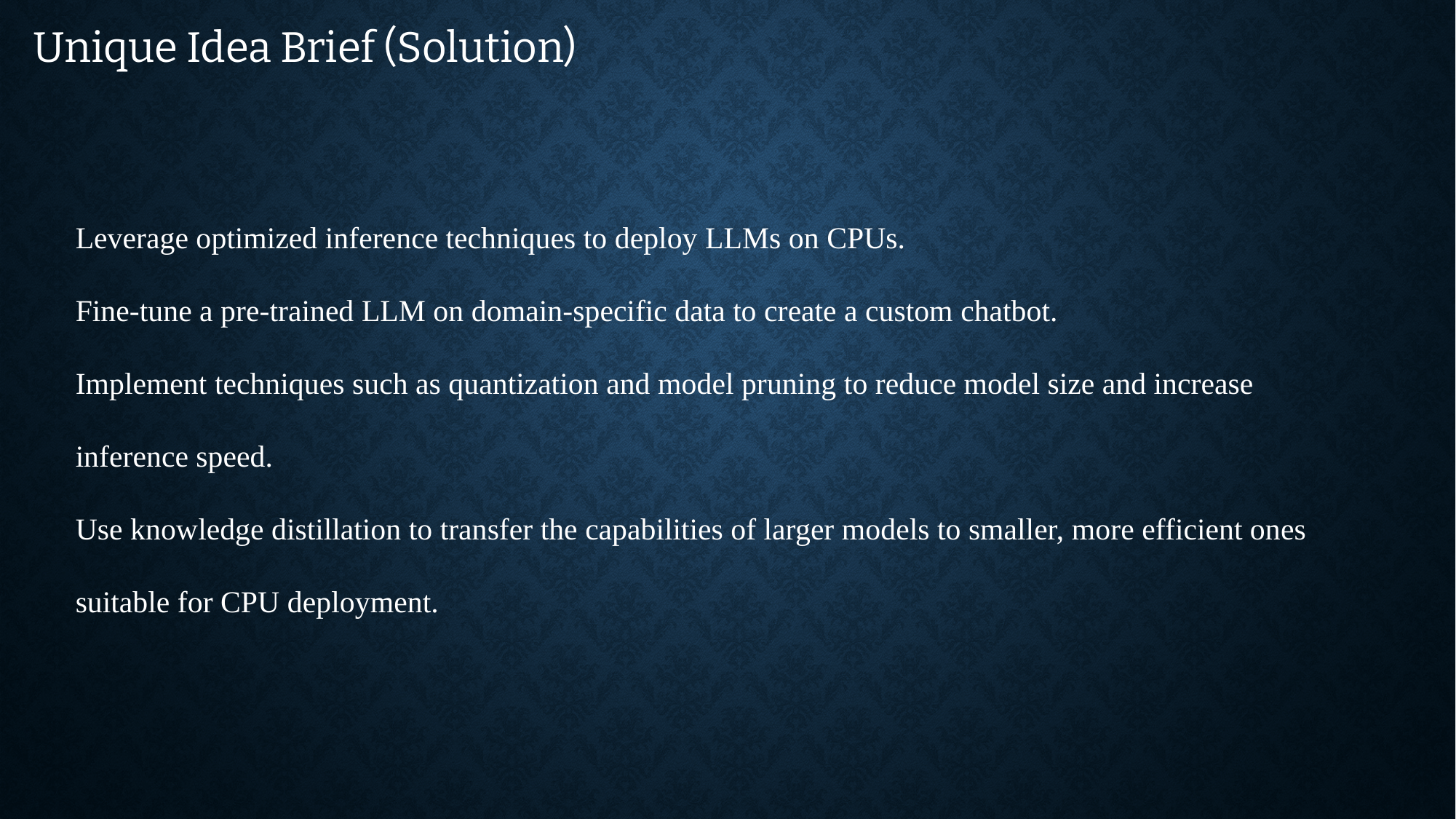

Unique Idea Brief (Solution)

Leverage optimized inference techniques to deploy LLMs on CPUs.
Fine-tune a pre-trained LLM on domain-specific data to create a custom chatbot.
Implement techniques such as quantization and model pruning to reduce model size and increase inference speed.
Use knowledge distillation to transfer the capabilities of larger models to smaller, more efficient ones suitable for CPU deployment.